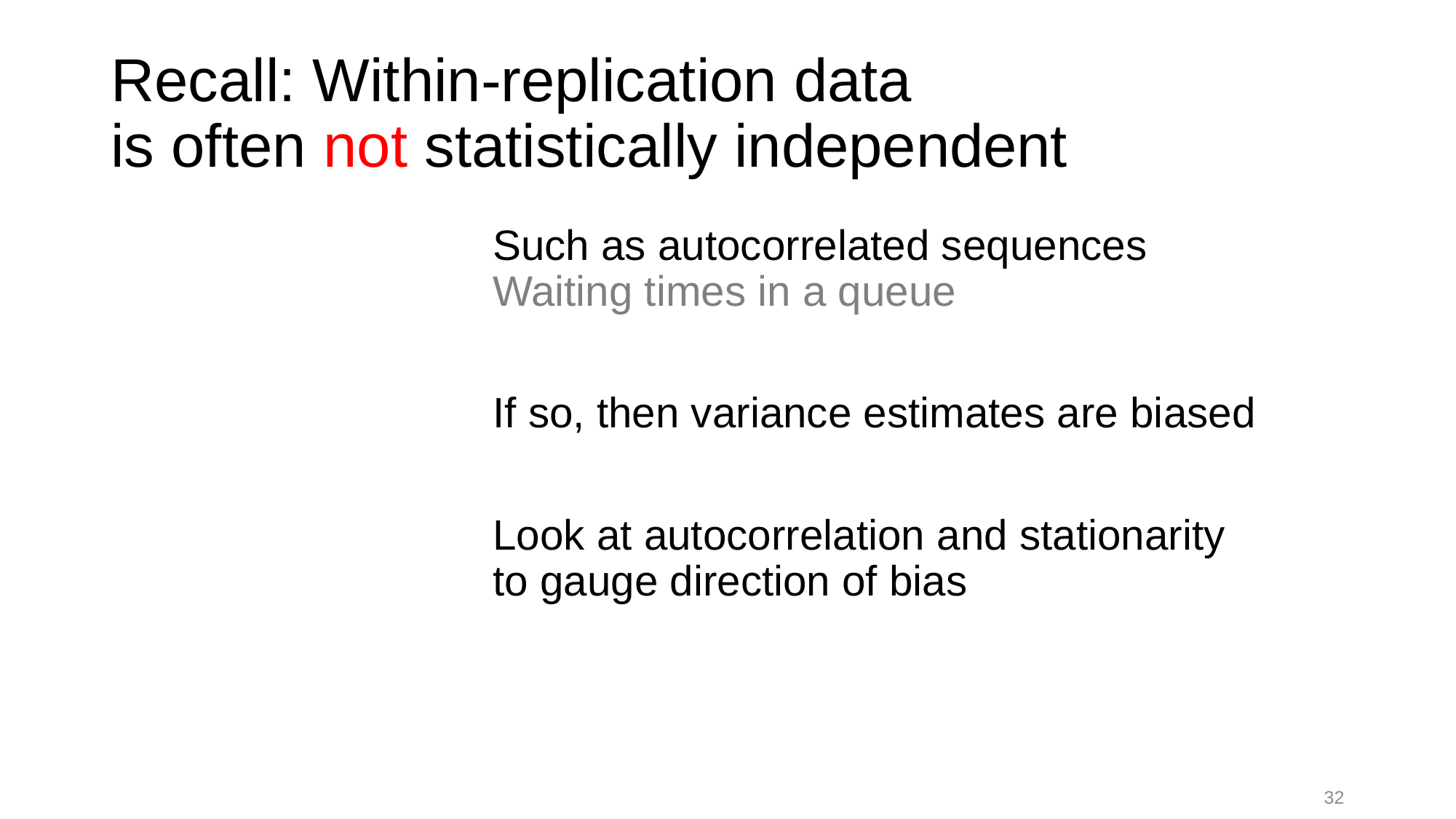

# Recall: Within-replication data is often not statistically independent
Such as autocorrelated sequences
Waiting times in a queue

If so, then variance estimates are biased

Look at autocorrelation and stationarity
to gauge direction of bias
32